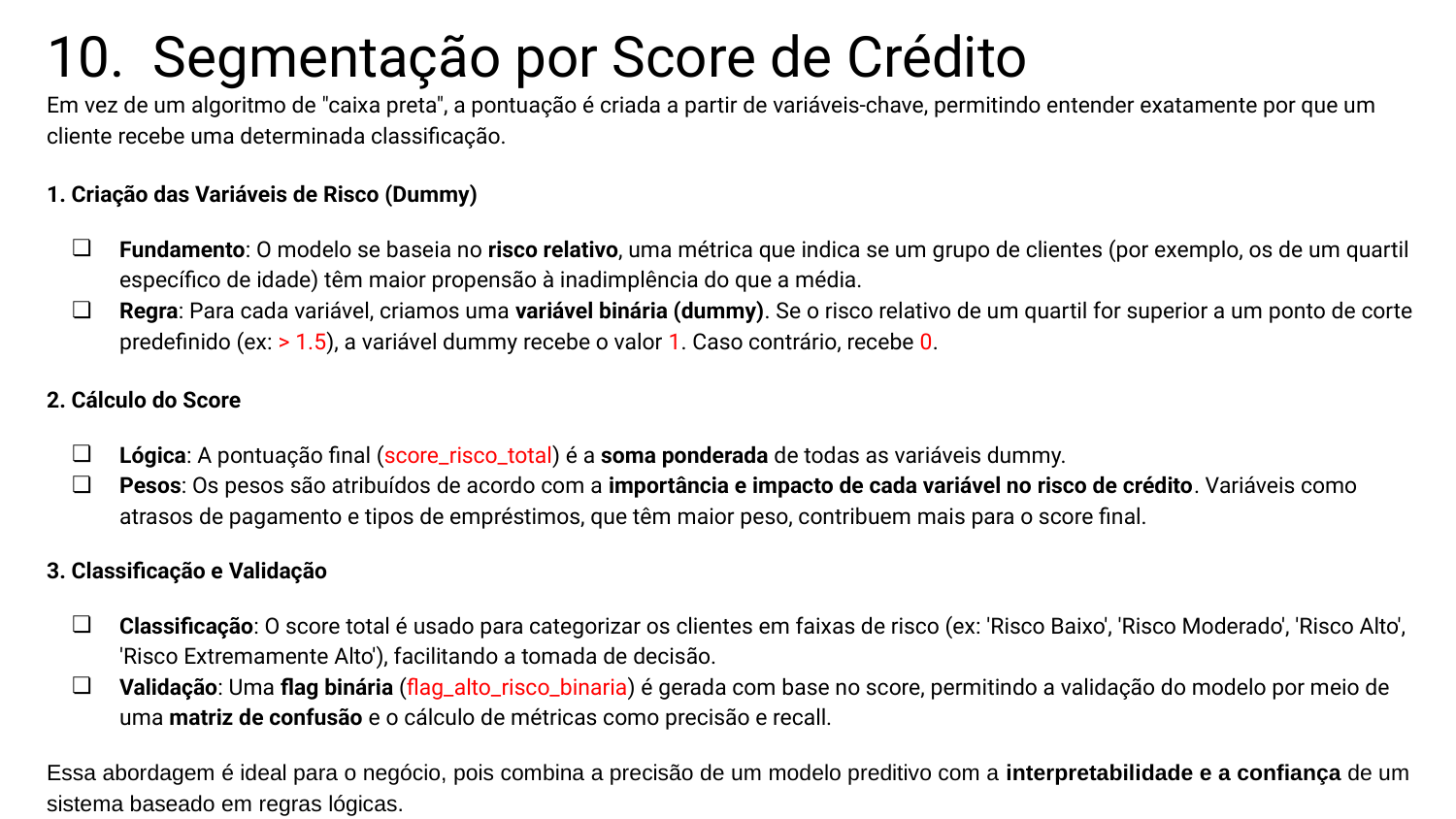

# 10.  Segmentação por Score de Crédito

Em vez de um algoritmo de "caixa preta", a pontuação é criada a partir de variáveis-chave, permitindo entender exatamente por que um cliente recebe uma determinada classificação.
1. Criação das Variáveis de Risco (Dummy)
Fundamento: O modelo se baseia no risco relativo, uma métrica que indica se um grupo de clientes (por exemplo, os de um quartil específico de idade) têm maior propensão à inadimplência do que a média.
Regra: Para cada variável, criamos uma variável binária (dummy). Se o risco relativo de um quartil for superior a um ponto de corte predefinido (ex: > 1.5), a variável dummy recebe o valor 1. Caso contrário, recebe 0.
2. Cálculo do Score
Lógica: A pontuação final (score_risco_total) é a soma ponderada de todas as variáveis dummy.
Pesos: Os pesos são atribuídos de acordo com a importância e impacto de cada variável no risco de crédito. Variáveis como atrasos de pagamento e tipos de empréstimos, que têm maior peso, contribuem mais para o score final.
3. Classificação e Validação
Classificação: O score total é usado para categorizar os clientes em faixas de risco (ex: 'Risco Baixo', 'Risco Moderado', 'Risco Alto', 'Risco Extremamente Alto'), facilitando a tomada de decisão.
Validação: Uma flag binária (flag_alto_risco_binaria) é gerada com base no score, permitindo a validação do modelo por meio de uma matriz de confusão e o cálculo de métricas como precisão e recall.
Essa abordagem é ideal para o negócio, pois combina a precisão de um modelo preditivo com a interpretabilidade e a confiança de um sistema baseado em regras lógicas.